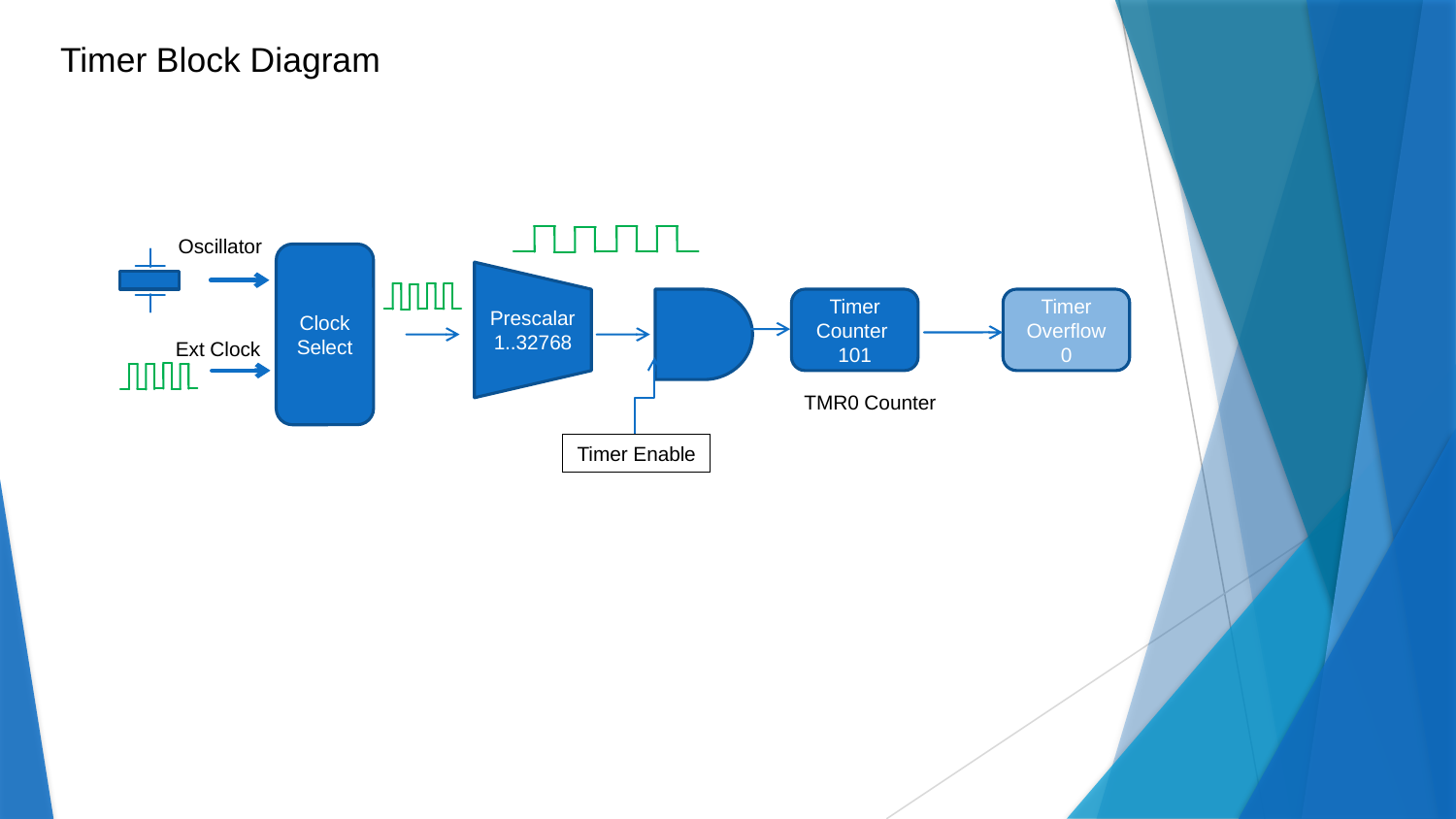

Timer Block Diagram
Oscillator
Clock Select

Prescalar
1..32768

Timer Counter  101
Timer Overflow
0
Ext Clock
TMR0 Counter
Timer Enable